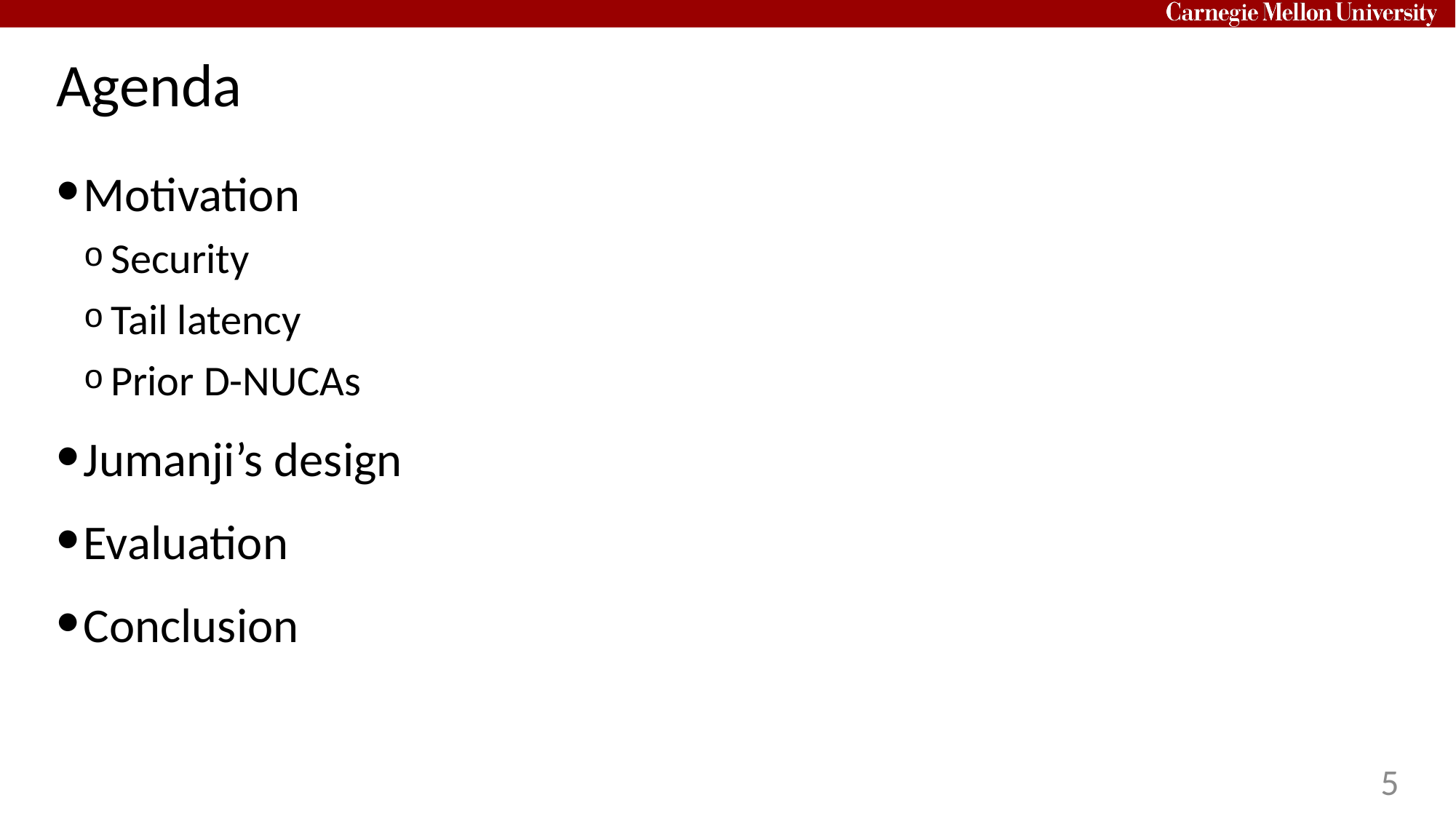

# Agenda
Motivation
Security
Tail latency
Prior D-NUCAs
Jumanji’s design
Evaluation
Conclusion

5